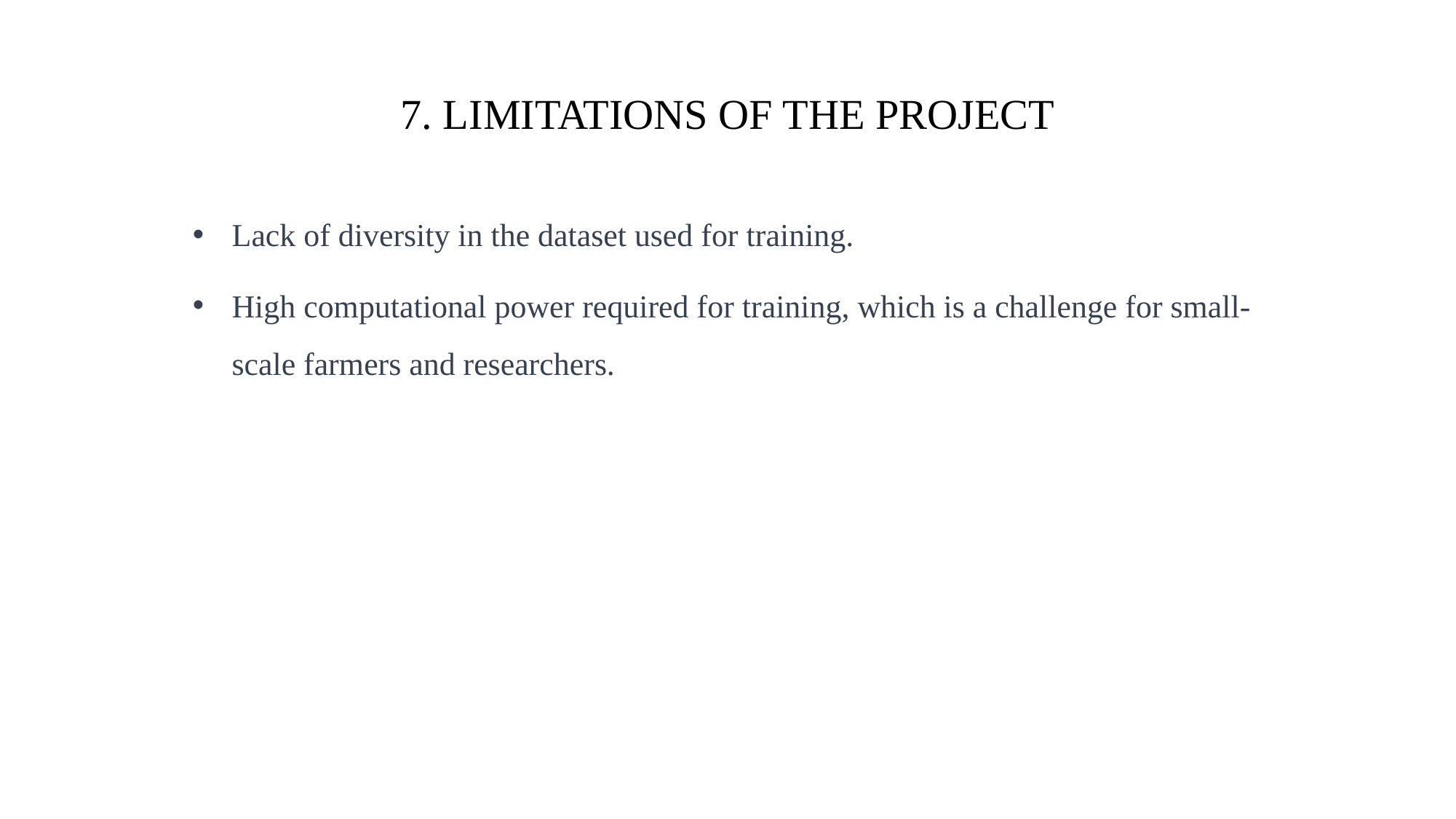

# 7. LIMITATIONS OF THE PROJECT
Lack of diversity in the dataset used for training.
High computational power required for training, which is a challenge for small-scale farmers and researchers.